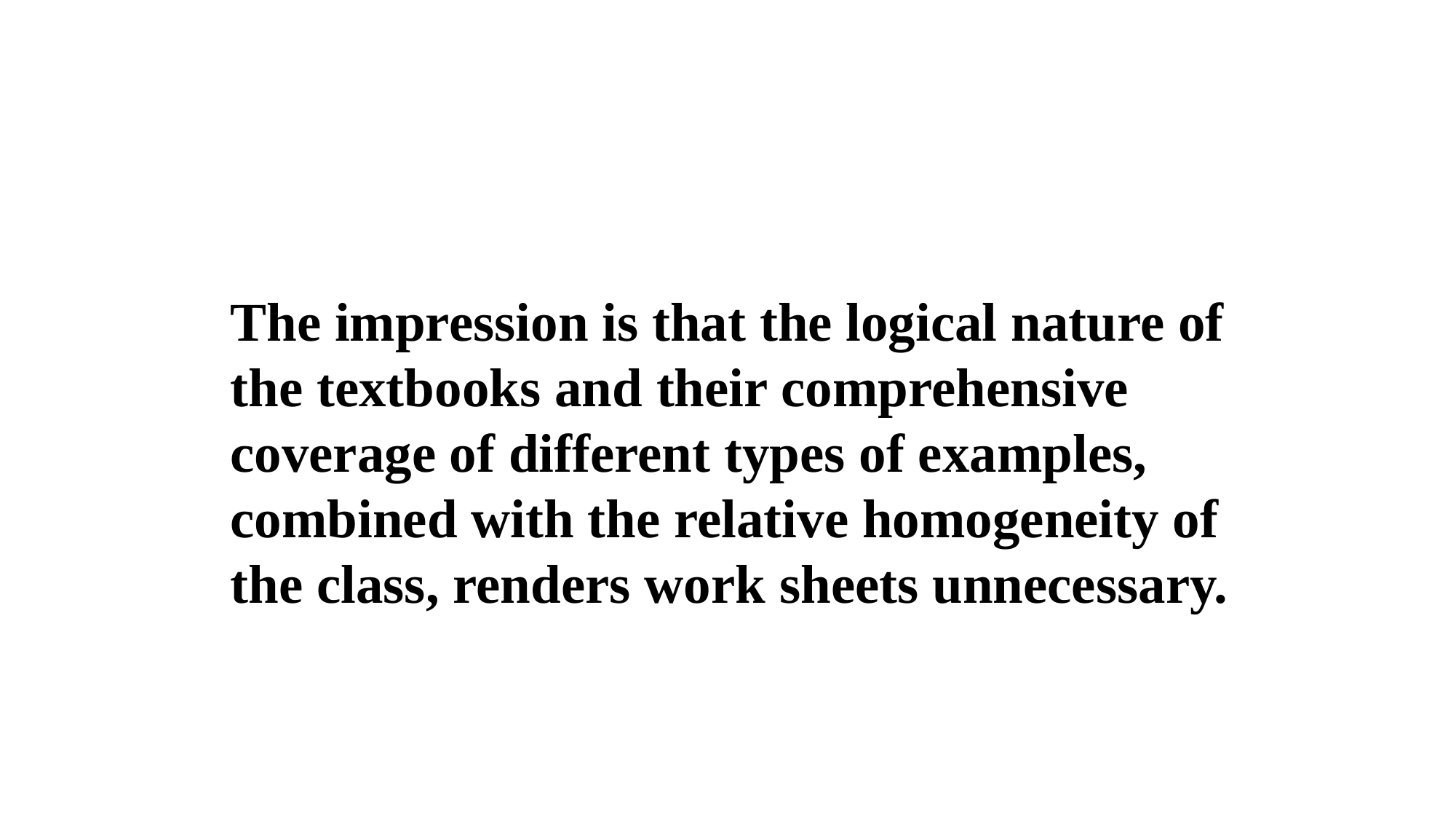

The impression is that the logical nature of the textbooks and their comprehensive coverage of different types of examples, combined with the relative homogeneity of the class, renders work sheets unnecessary.